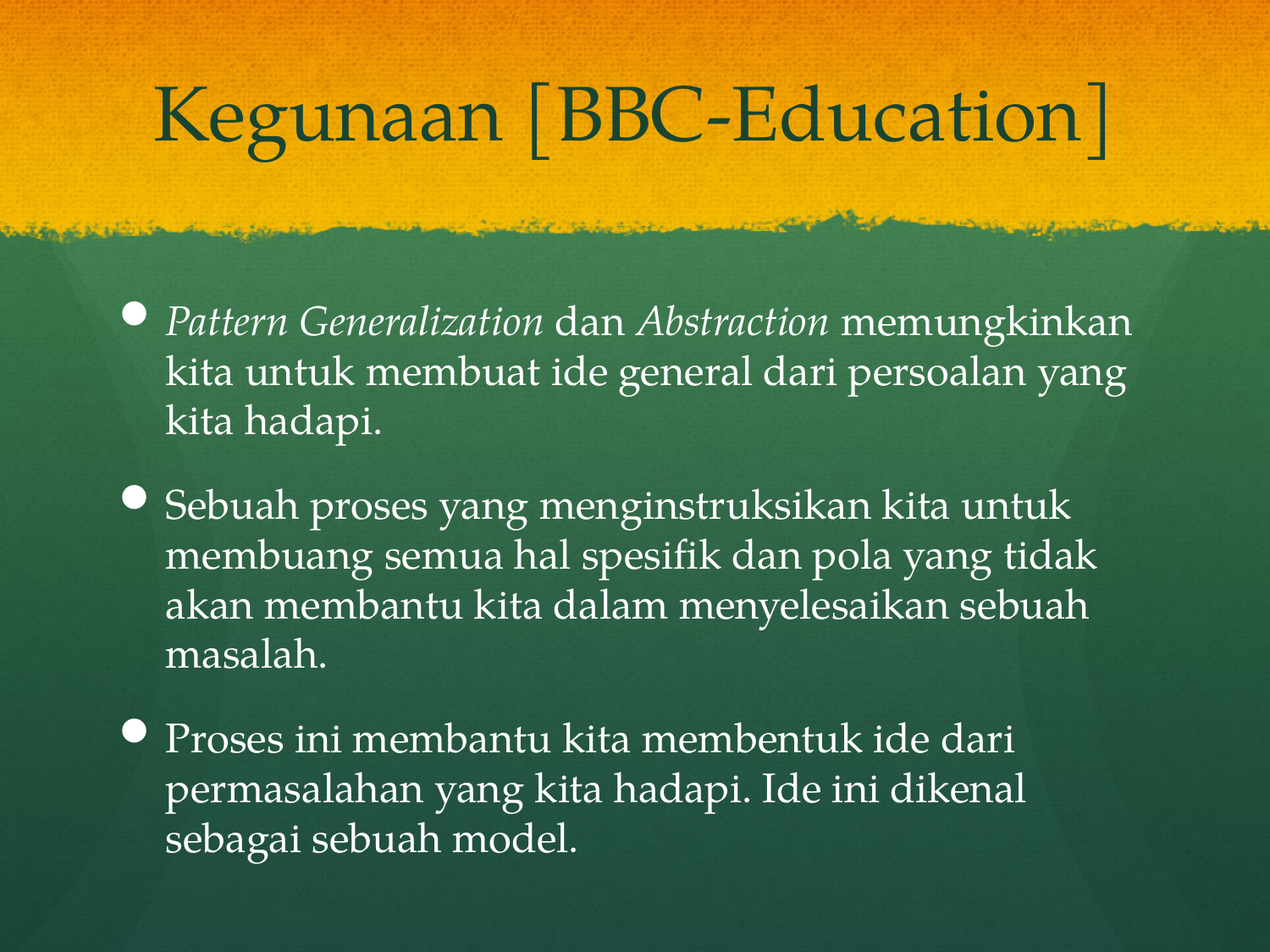

# Kegunaan [BBC-Education]
Pattern Generalization dan Abstraction memungkinkan kita untuk membuat ide general dari persoalan yang kita hadapi.
Sebuah proses yang menginstruksikan kita untuk membuang semua hal spesifik dan pola yang tidak akan membantu kita dalam menyelesaikan sebuah masalah.
Proses ini membantu kita membentuk ide dari permasalahan yang kita hadapi. Ide ini dikenal sebagai sebuah model.